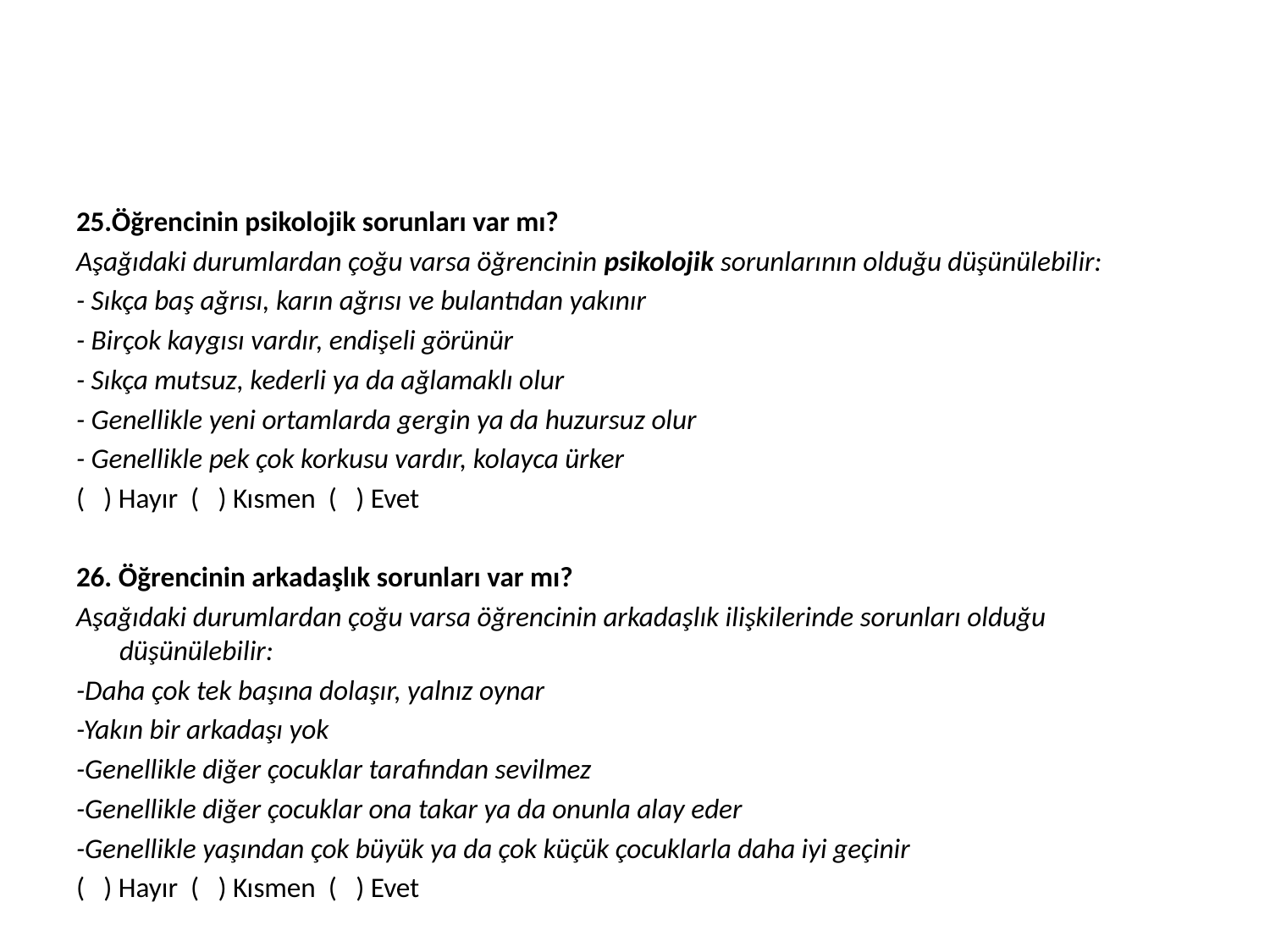

#
25.Öğrencinin psikolojik sorunları var mı?
Aşağıdaki durumlardan çoğu varsa öğrencinin psikolojik sorunlarının olduğu düşünülebilir:
- Sıkça baş ağrısı, karın ağrısı ve bulantıdan yakınır
- Birçok kaygısı vardır, endişeli görünür
- Sıkça mutsuz, kederli ya da ağlamaklı olur
- Genellikle yeni ortamlarda gergin ya da huzursuz olur
- Genellikle pek çok korkusu vardır, kolayca ürker
(   ) Hayır  (   ) Kısmen  (   ) Evet

26. Öğrencinin arkadaşlık sorunları var mı?
Aşağıdaki durumlardan çoğu varsa öğrencinin arkadaşlık ilişkilerinde sorunları olduğu düşünülebilir:
-Daha çok tek başına dolaşır, yalnız oynar
-Yakın bir arkadaşı yok
-Genellikle diğer çocuklar tarafından sevilmez
-Genellikle diğer çocuklar ona takar ya da onunla alay eder
-Genellikle yaşından çok büyük ya da çok küçük çocuklarla daha iyi geçinir
(   ) Hayır  (   ) Kısmen  (   ) Evet